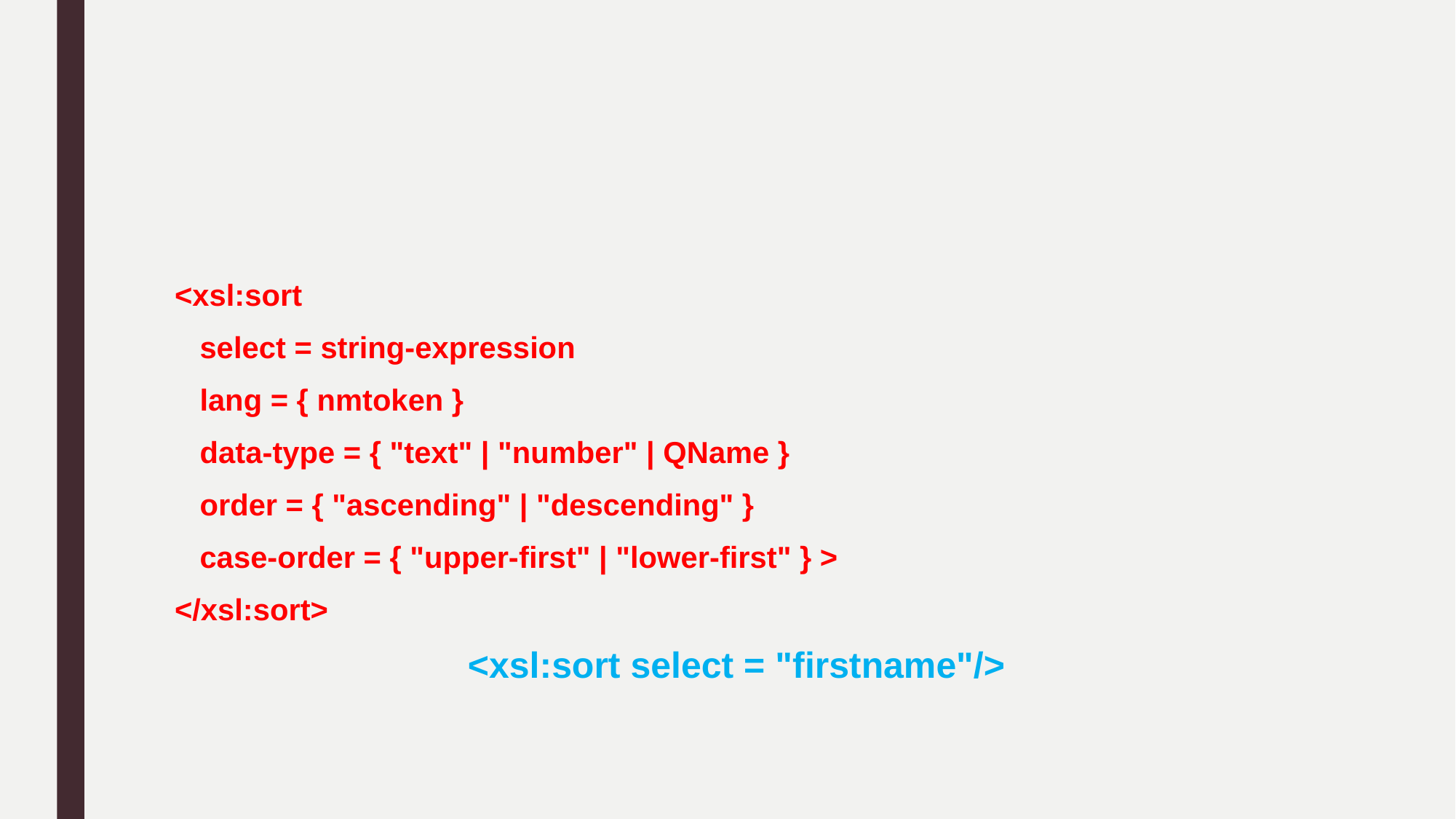

#
<xsl:sort
   select = string-expression
   lang = { nmtoken }
   data-type = { "text" | "number" | QName }
   order = { "ascending" | "descending" }
   case-order = { "upper-first" | "lower-first" } >
</xsl:sort>
 <xsl:sort select = "firstname"/>